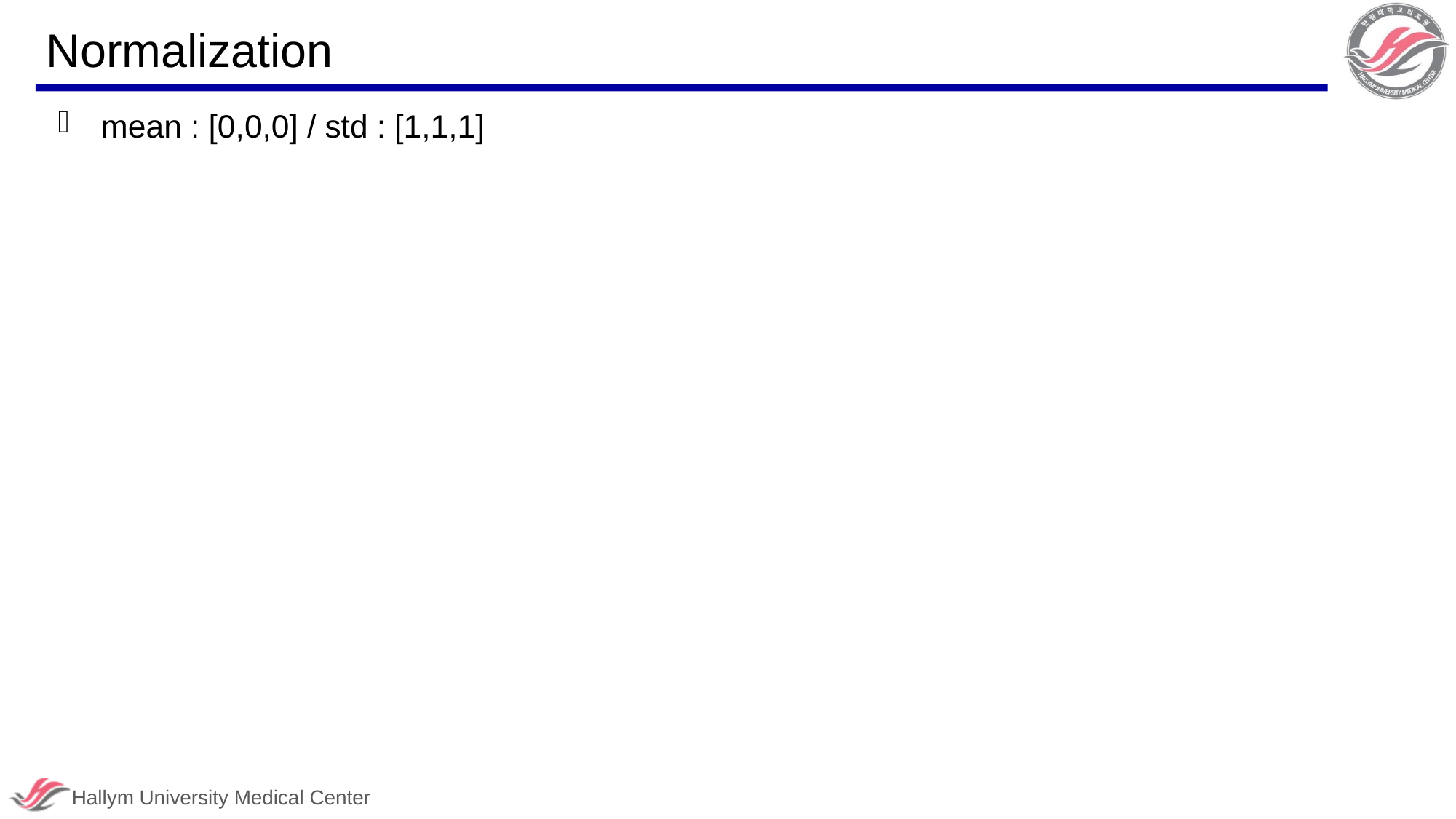

# Normalization
mean : [0,0,0] / std : [1,1,1]